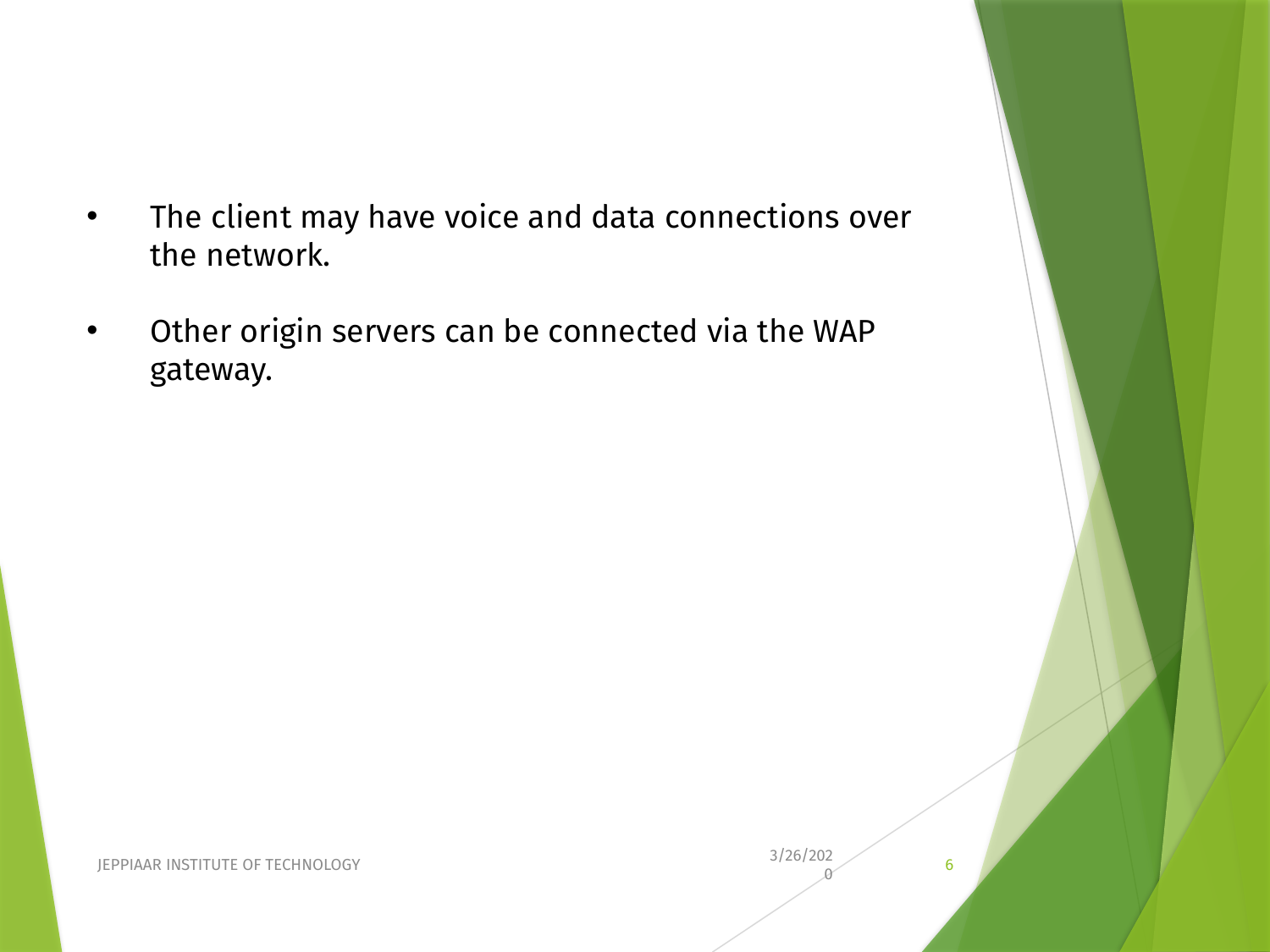

The client may have voice and data connections over the network.

Other origin servers can be connected via the WAP gateway.
JEPPIAAR INSTITUTE OF TECHNOLOGY
3/26/2020
6